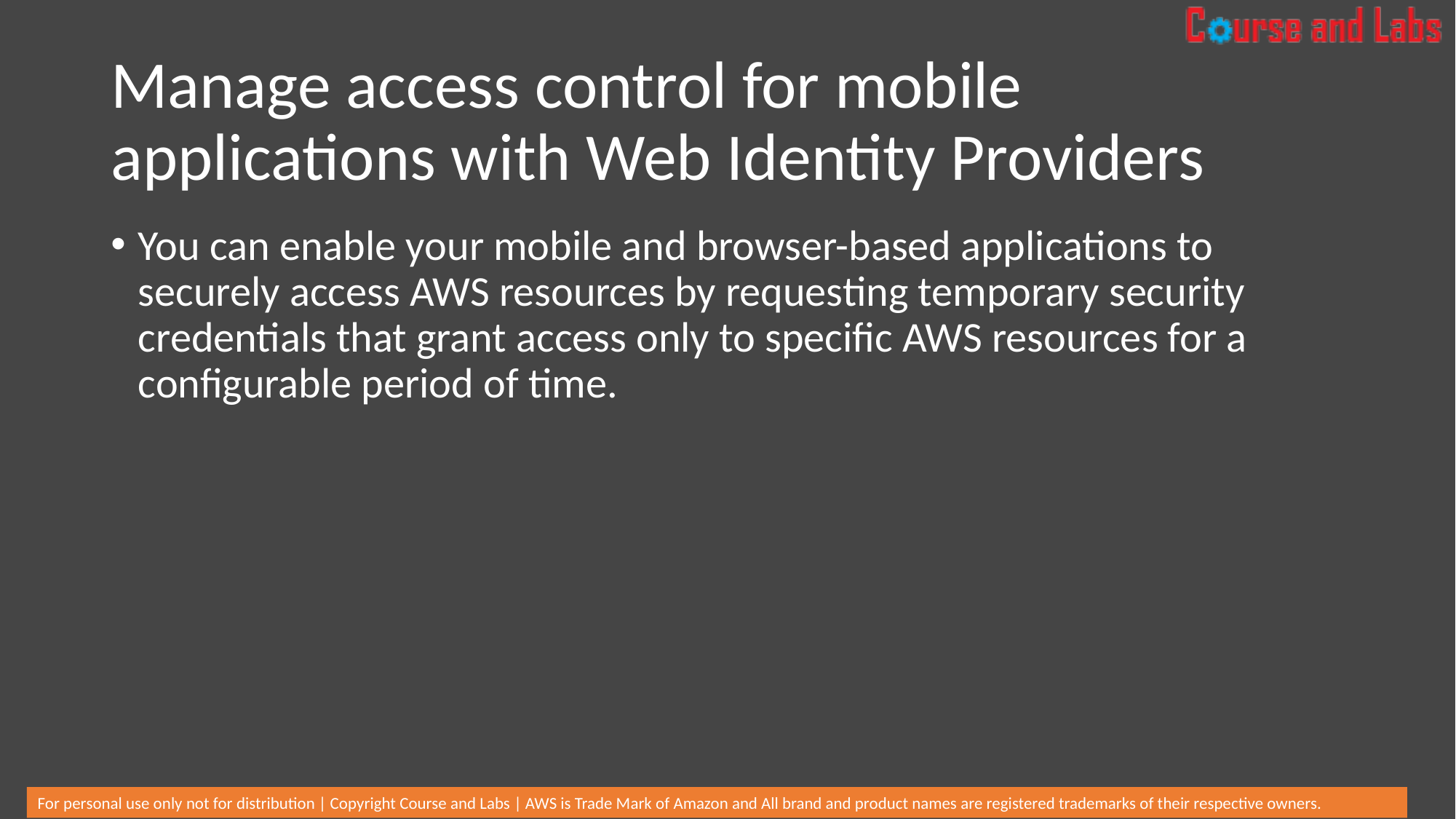

# Manage access control for mobile applications with Web Identity Providers
You can enable your mobile and browser-based applications to securely access AWS resources by requesting temporary security credentials that grant access only to specific AWS resources for a configurable period of time.